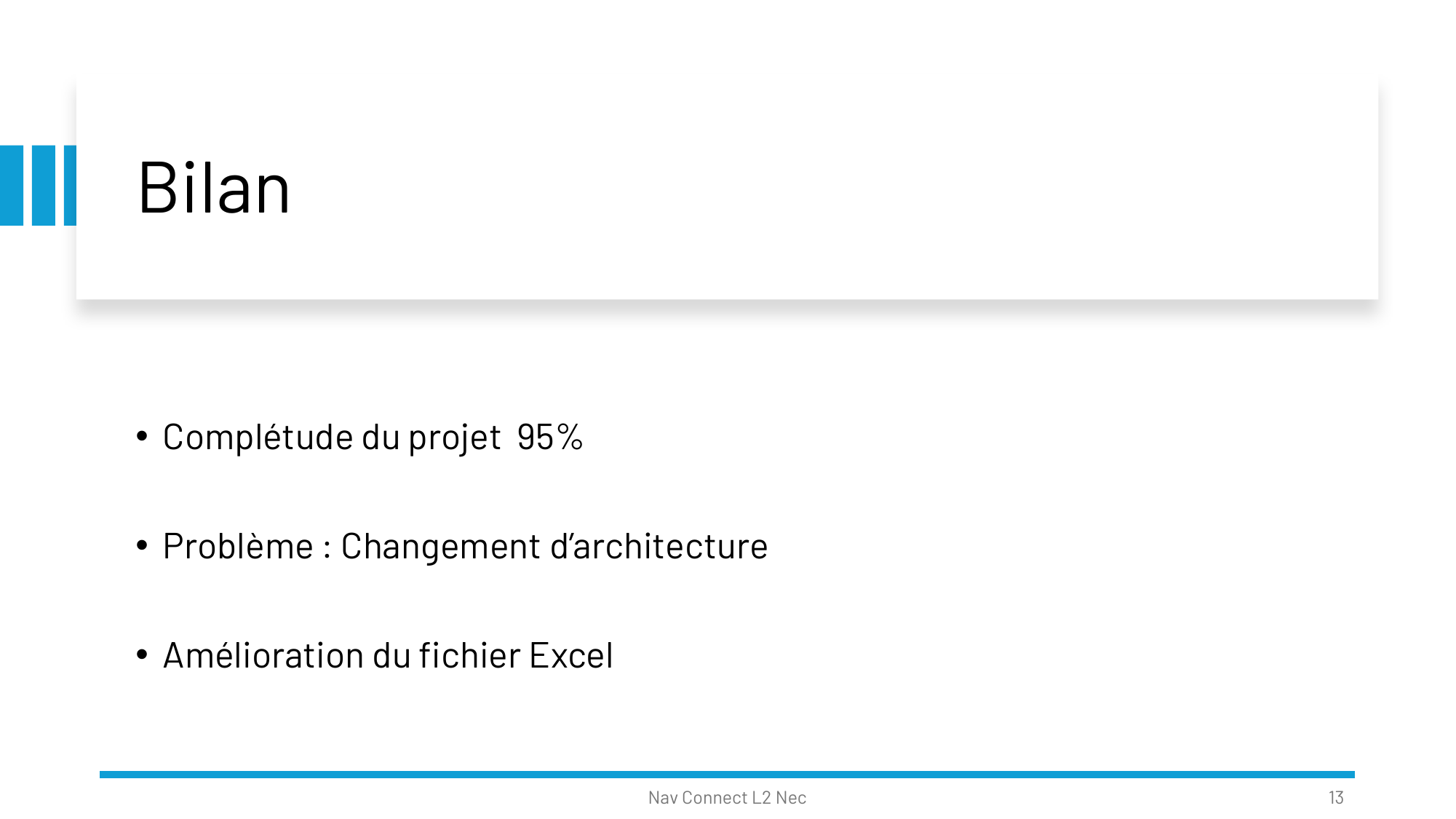

# Bilan

Complétude du projet  95%

Problème : Changement d’architecture

Amélioration du fichier Excel
Nav Connect L2 Nec
13